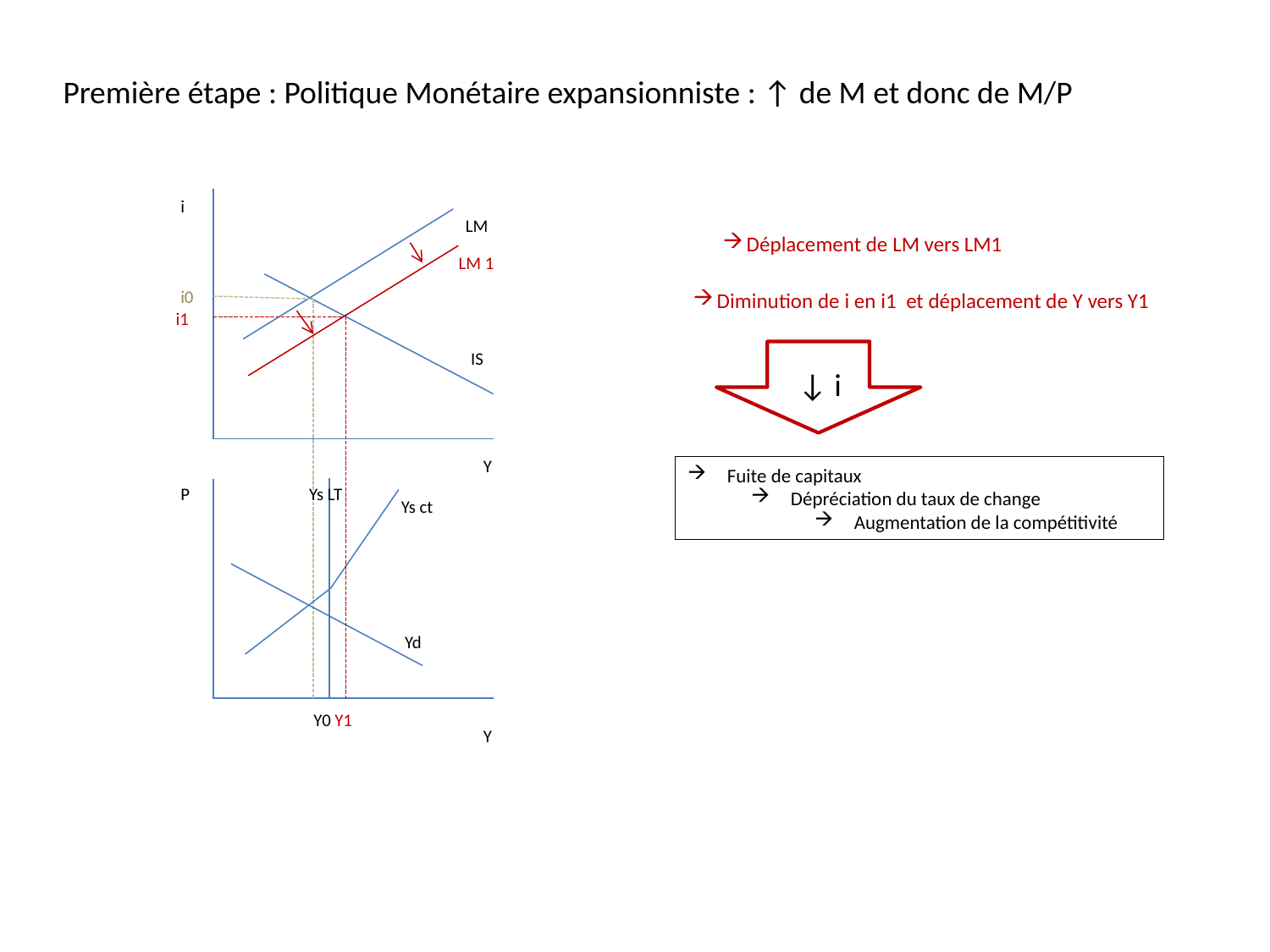

Première étape : Politique Monétaire expansionniste : ↑ de M et donc de M/P
i
LM
Déplacement de LM vers LM1
LM 1
i0
Diminution de i en i1
i1
et déplacement de Y vers Y1
Y1
IS

↓ i
Fuite de capitaux
Dépréciation du taux de change
Augmentation de la compétitivité
Y
Ys LT
P
Ys ct
Yd
Y0
Y